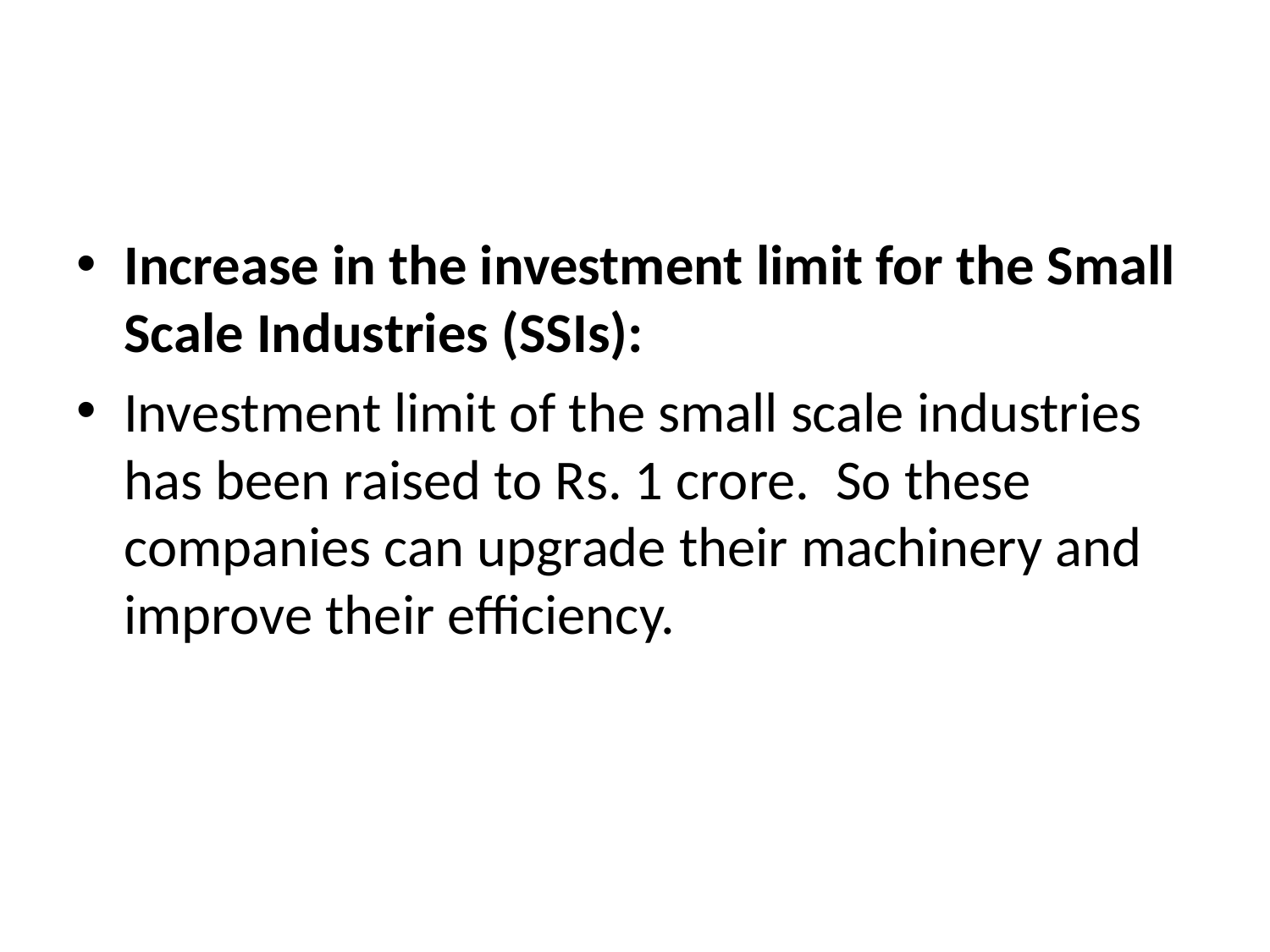

#
Increase in the investment limit for the Small Scale Industries (SSIs):
Investment limit of the small scale industries has been raised to Rs. 1 crore.  So these companies can upgrade their machinery and improve their efficiency.